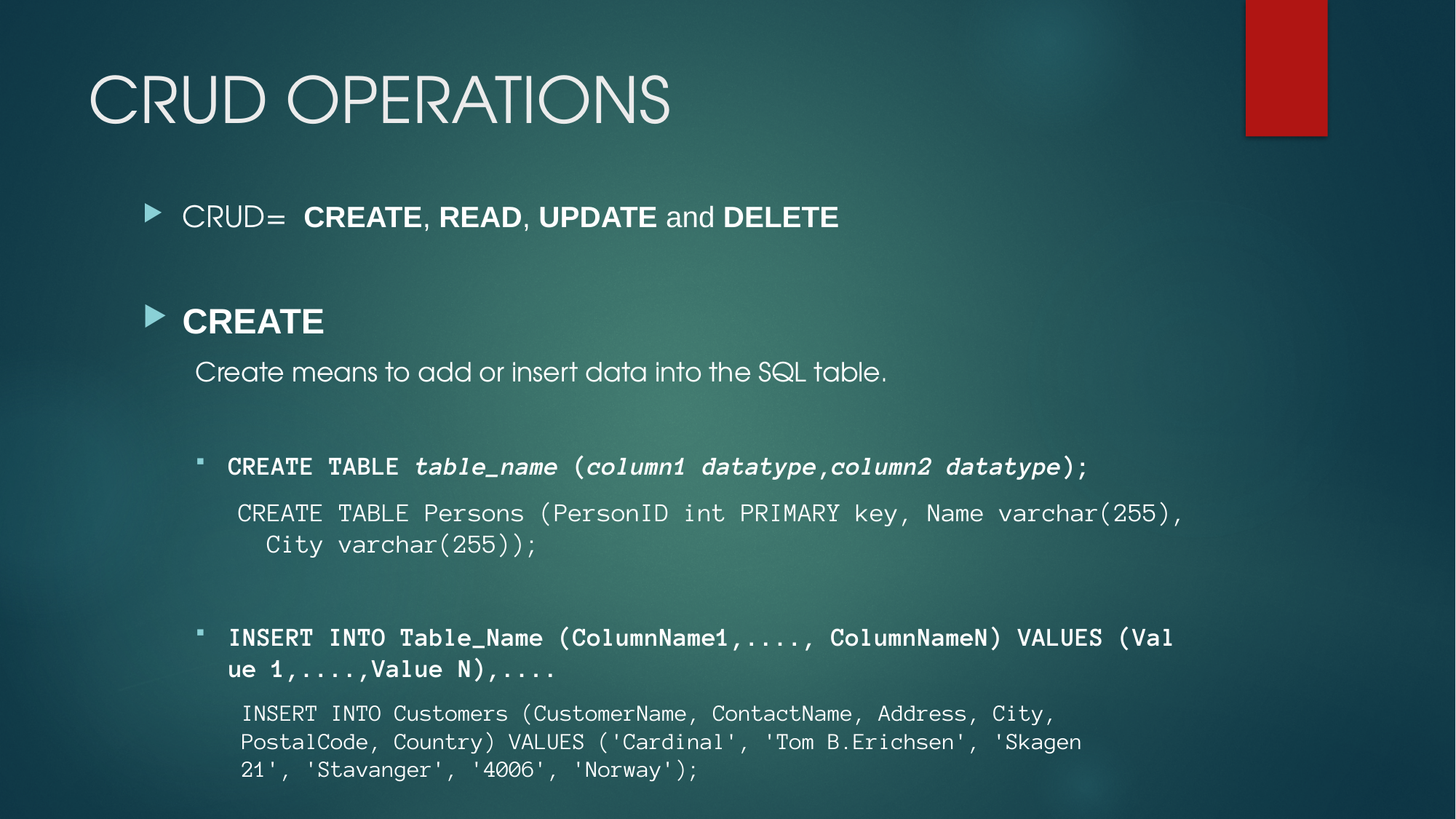

# CRUD OPERATIONS
CRUD=  CREATE, READ, UPDATE and DELETE

CREATE
Create means to add or insert data into the SQL table.

CREATE TABLE table_name (column1 datatype,column2 datatype);
   CREATE TABLE Persons (PersonID int PRIMARY key, Name varchar(255),
     City varchar(255));

INSERT INTO Table_Name (ColumnName1,...., ColumnNameN) VALUES (Value 1,....,Value N),....
INSERT INTO Customers (CustomerName, ContactName, Address, City, PostalCode, Country) VALUES ('Cardinal', 'Tom B.Erichsen', 'Skagen 21', 'Stavanger', '4006', 'Norway');